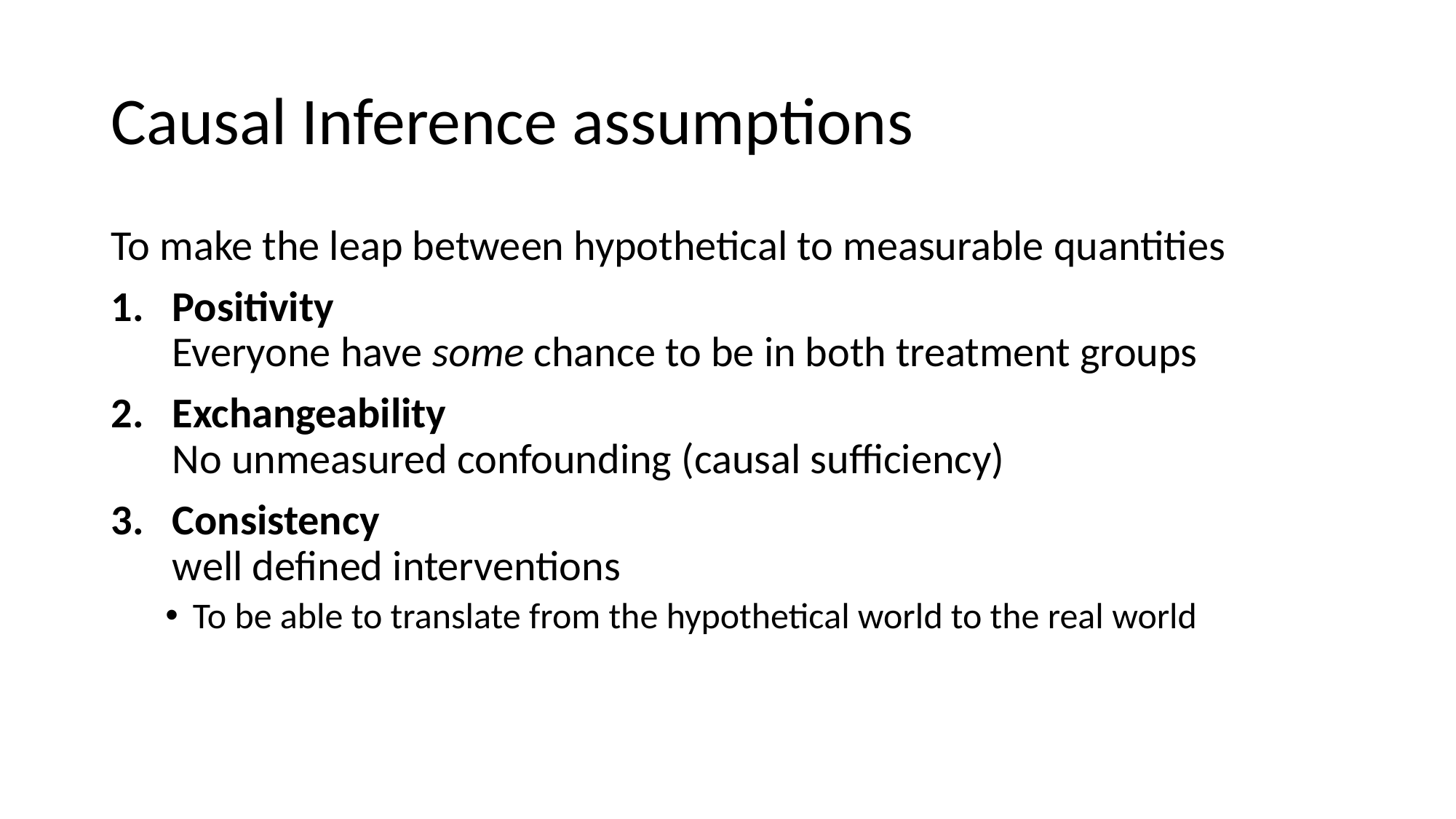

# Causal Inference assumptions
To make the leap between hypothetical to measurable quantities
Positivity
Everyone have some chance to be in both treatment groups
Exchangeability
No unmeasured confounding (causal sufficiency)
Consistency
well defined interventions
To be able to translate from the hypothetical world to the real world